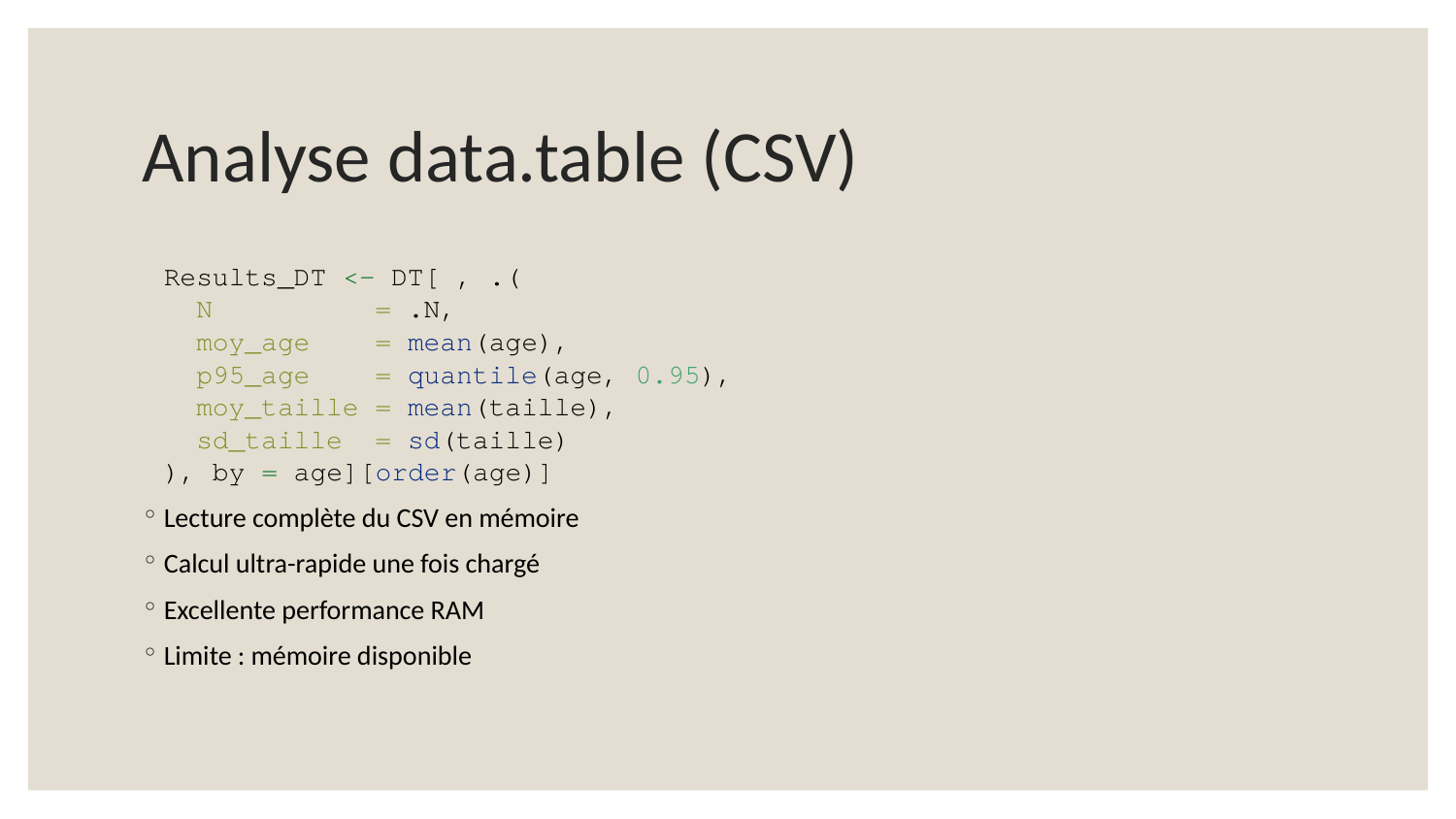

# Analyse data.table (CSV)
Results_DT <- DT[ , .(
  N          = .N,
  moy_age    = mean(age),
  p95_age    = quantile(age, 0.95),
  moy_taille = mean(taille),
  sd_taille  = sd(taille)
), by = age][order(age)]
Lecture complète du CSV en mémoire
Calcul ultra-rapide une fois chargé
Excellente performance RAM
Limite : mémoire disponible